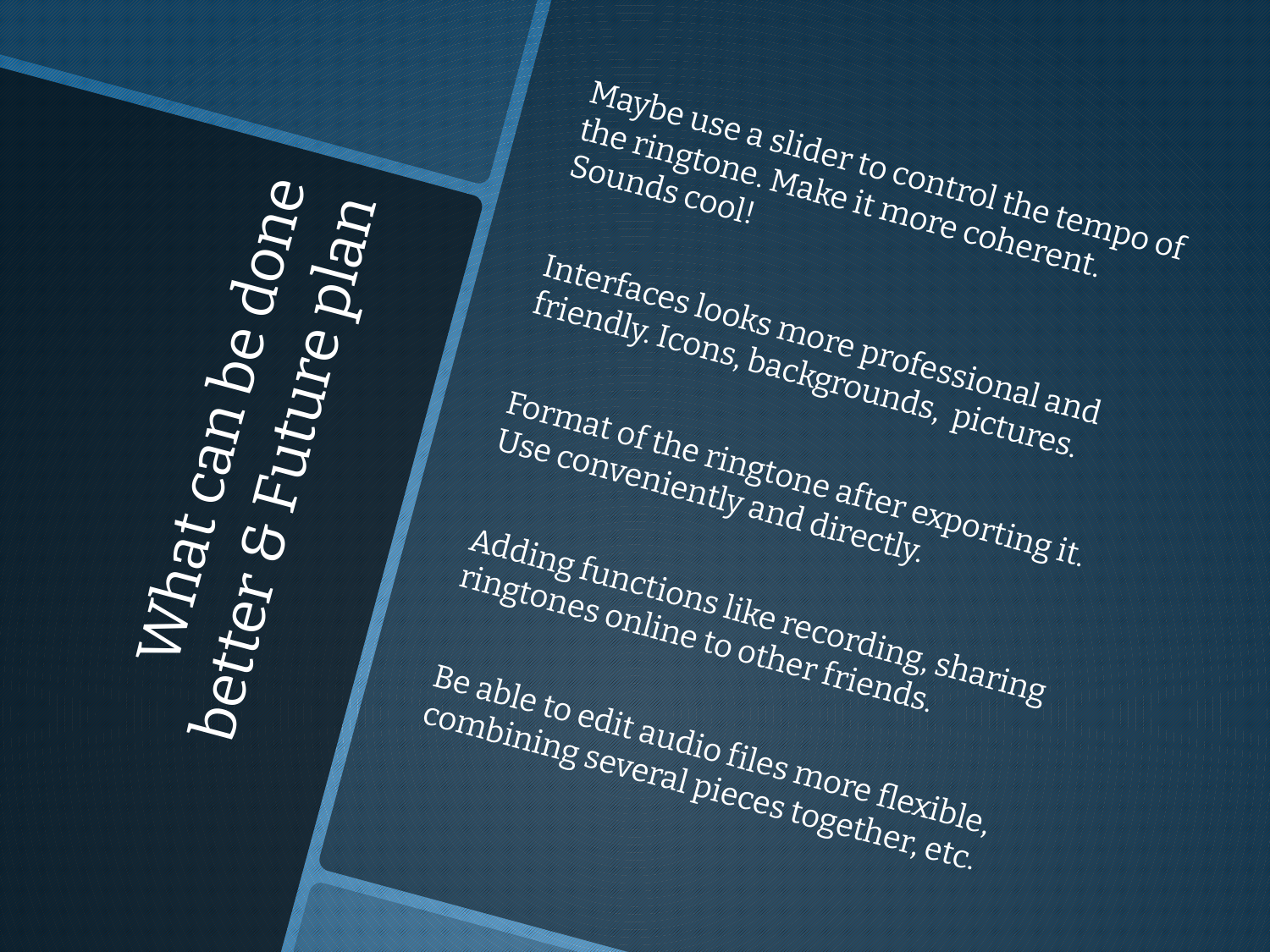

Maybe use a slider to control the tempo of the ringtone. Make it more coherent. Sounds cool!

Interfaces looks more professional and friendly. Icons, backgrounds,  pictures.

Format of the ringtone after exporting it.  Use conveniently and directly.

Adding functions like recording, sharing ringtones online to other friends.

Be able to edit audio files more flexible, combining several pieces together, etc.

# What can be done better & Future plan